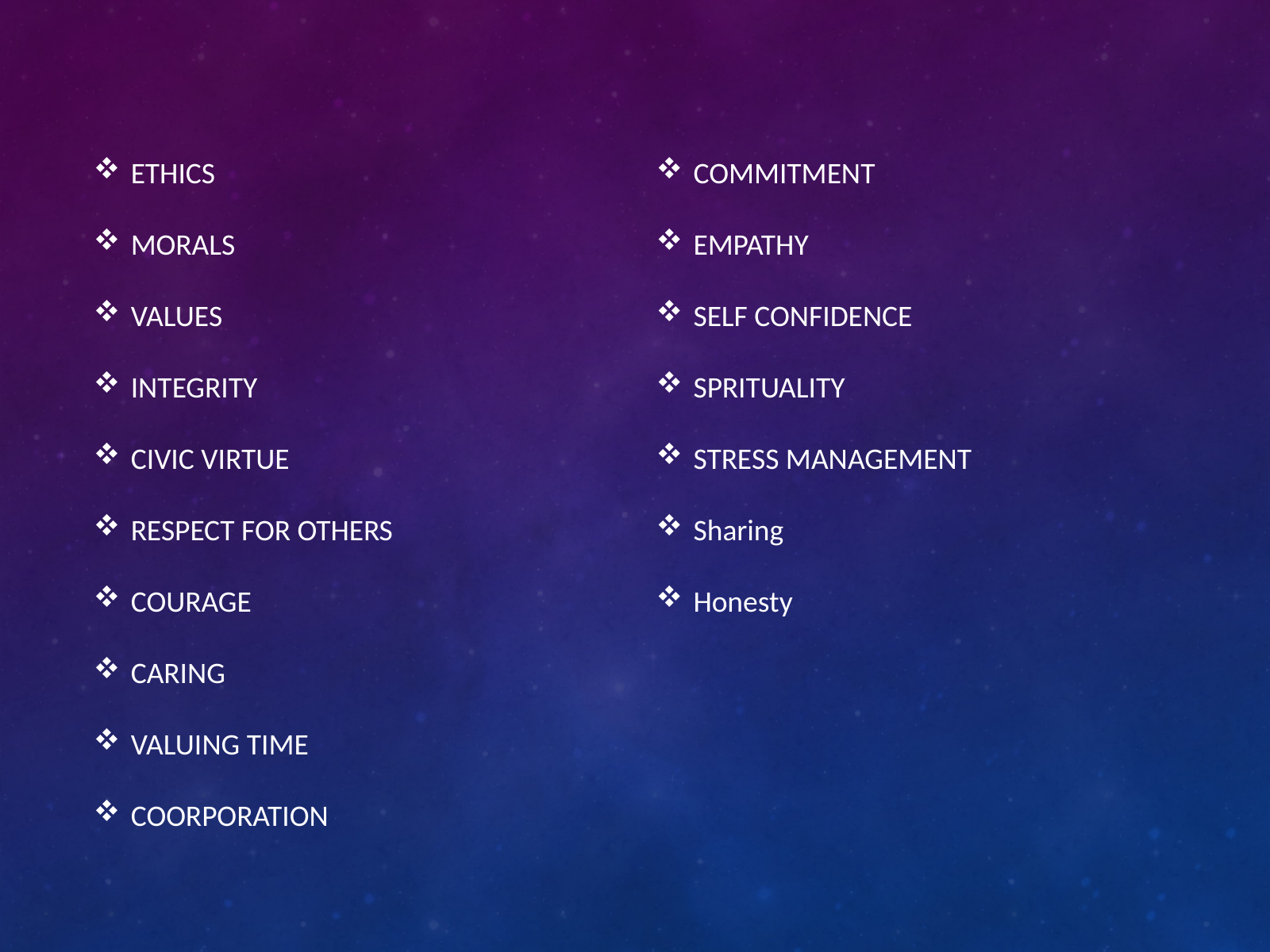

ETHICS

MORALS

VALUES

INTEGRITY

CIVIC VIRTUE

RESPECT FOR OTHERS

COURAGE

CARING

VALUING TIME

COORPORATION

COMMITMENT

EMPATHY

SELF CONFIDENCE

SPRITUALITY

STRESS MANAGEMENT

Sharing

Honesty